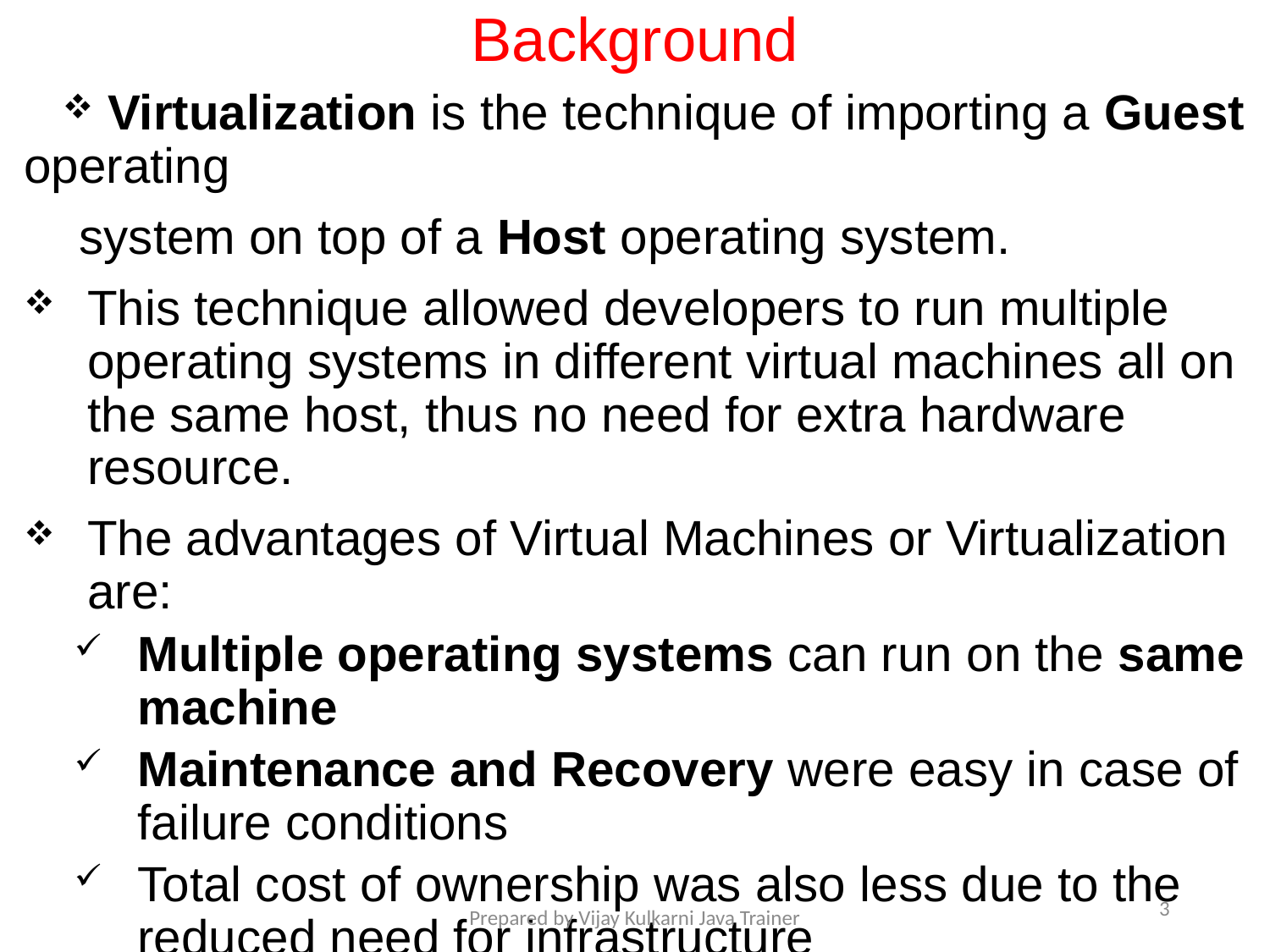

# Background
 Virtualization is the technique of importing a Guest operating
    system on top of a Host operating system.
This technique allowed developers to run multiple operating systems in different virtual machines all on the same host, thus no need for extra hardware resource.
The advantages of Virtual Machines or Virtualization are:
Multiple operating systems can run on the same machine
Maintenance and Recovery were easy in case of failure conditions
Total cost of ownership was also less due to the reduced need for infrastructure
3
Prepared by Vijay Kulkarni Java Trainer